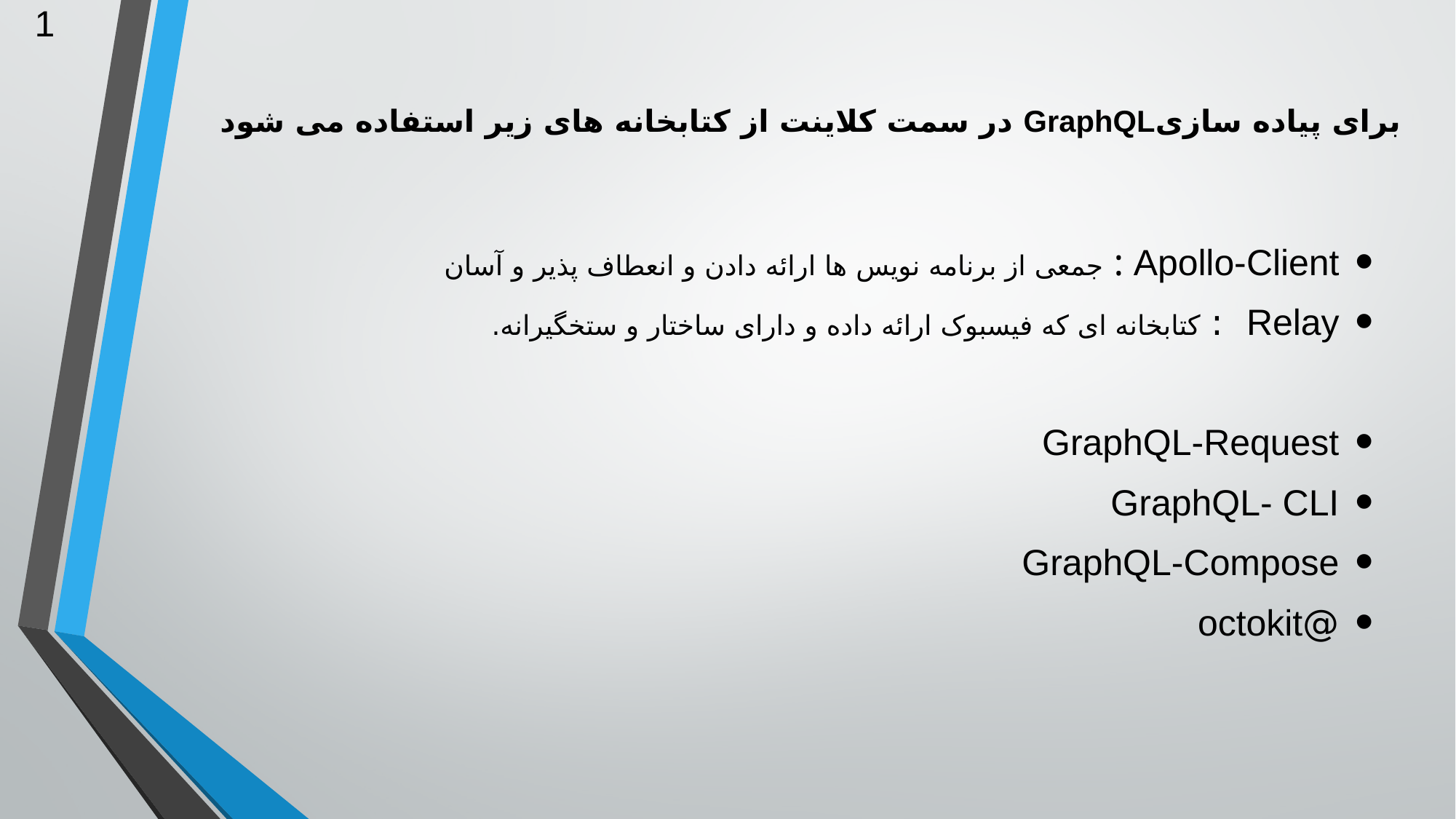

1
# برای پیاده سازیGraphQL در سمت کلاینت از کتابخانه های زیر استفاده می شود
Apollo-Client : جمعی از برنامه نویس ها ارائه دادن و انعطاف پذیر و آسان
Relay  : کتابخانه ای که فیسبوک ارائه داده و دارای ساختار و ستخگیرانه.

GraphQL-Request
GraphQL- CLI
GraphQL-Compose
@octokit